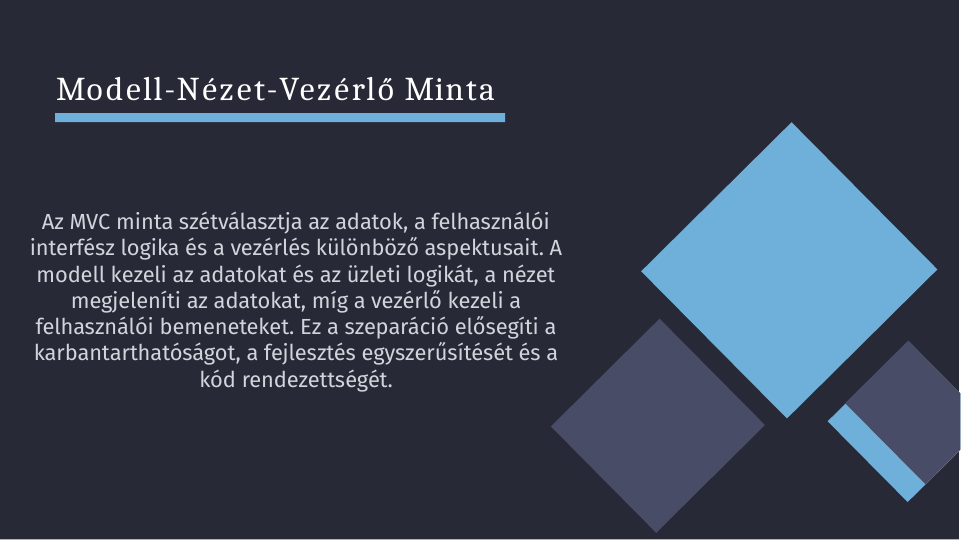

# Modell-Nézet-Vezérlő Minta

Az MVC minta szétválasztja az adatok, a felhasználói interfész logika és a vezérlés különböző aspektusait. A modell kezeli az adatokat és az üzleti logikát, a nézet megjeleníti az adatokat, míg a vezérlő kezeli a felhasználói bemeneteket. Ez a szeparáció elősegíti a karbantarthatóságot, a fejlesztés egyszerűsítését és a kód rendezettségét.